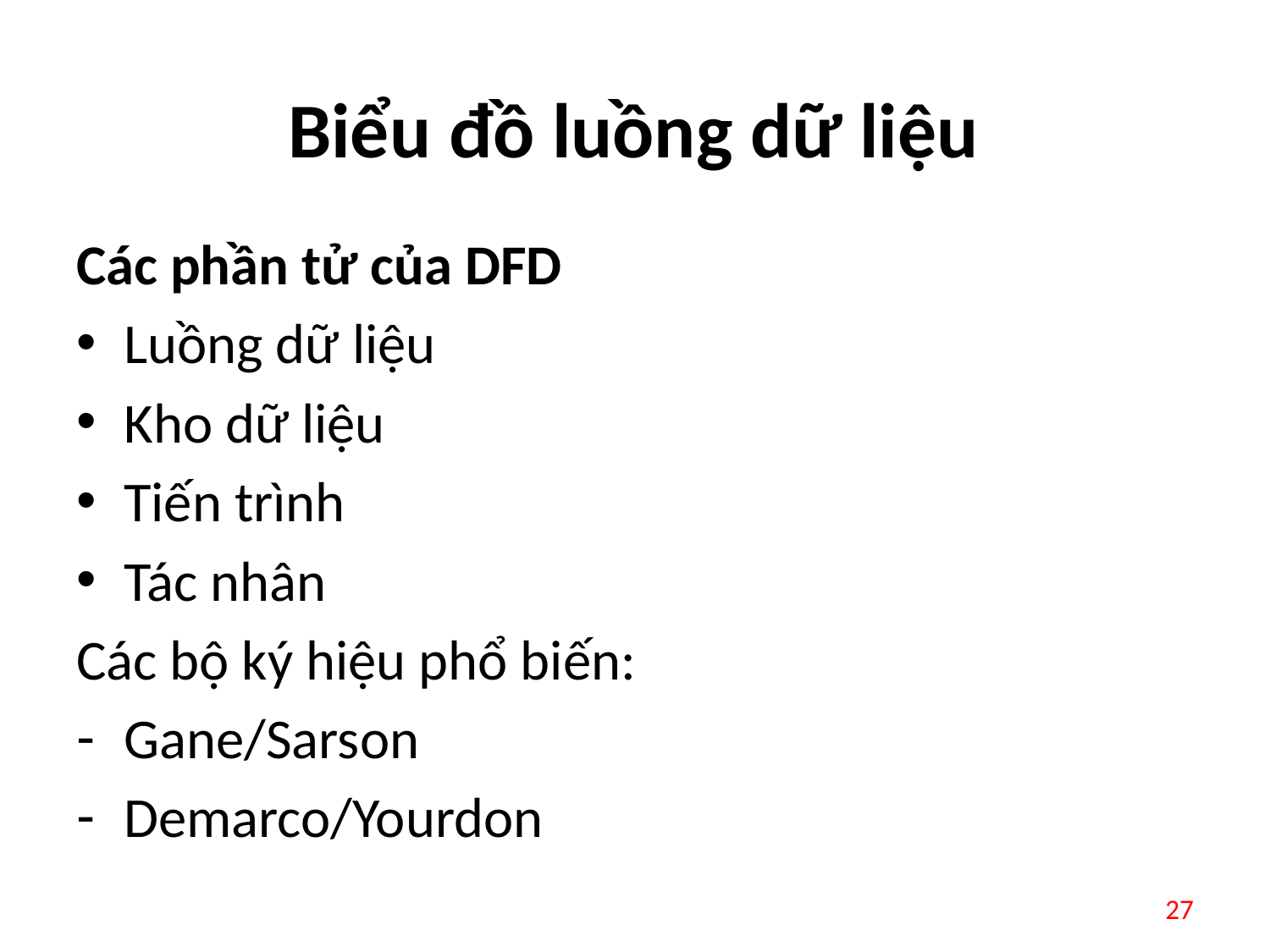

# Biểu đồ luồng dữ liệu
Các phần tử của DFD
Luồng dữ liệu
Kho dữ liệu
Tiến trình
Tác nhân
Các bộ ký hiệu phổ biến:
Gane/Sarson
Demarco/Yourdon
27